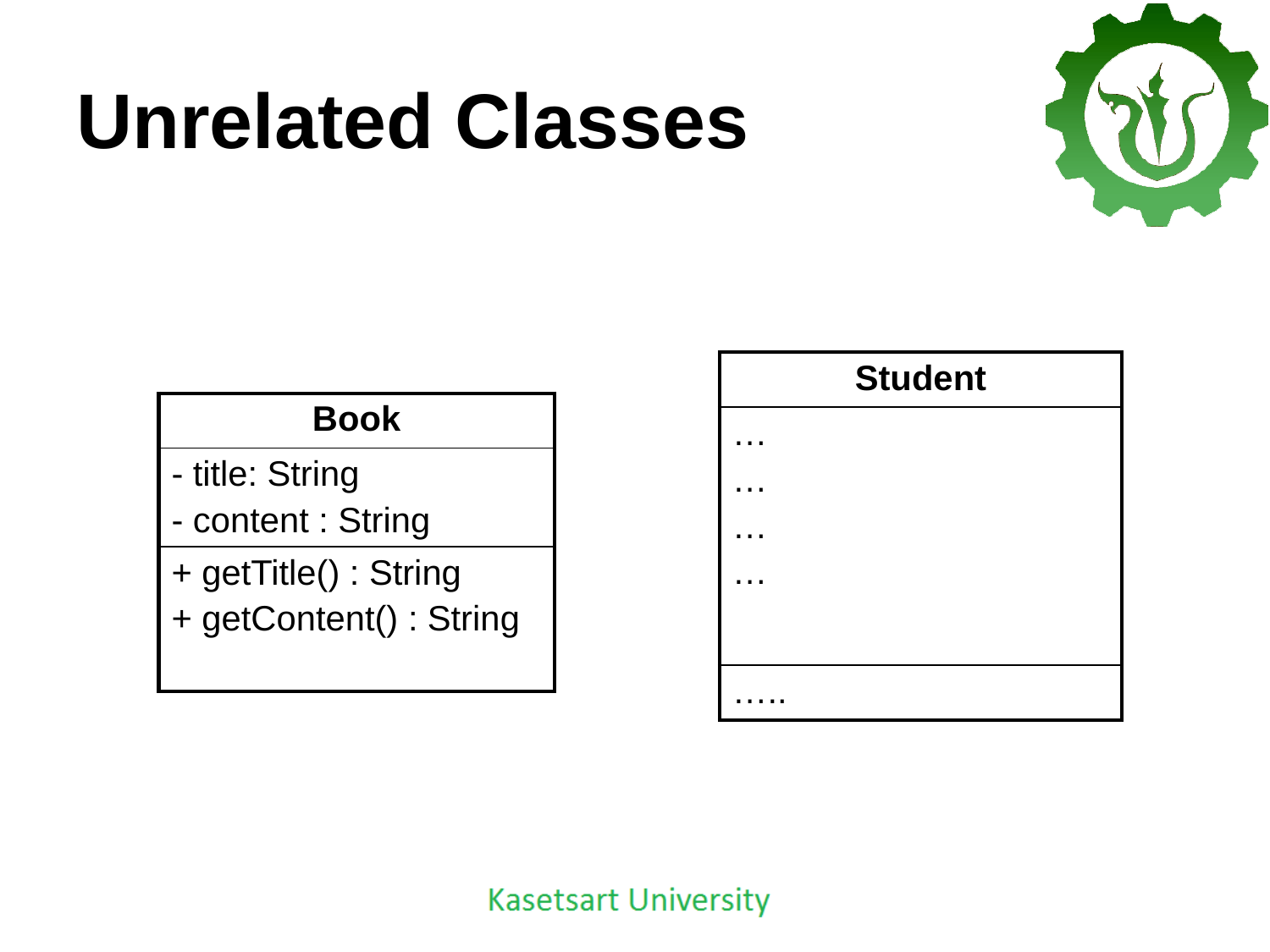

# Unrelated Classes

| Student |
| --- |
| … … … … |
| ….. |
| Book |
| --- |
| - title: String - content : String |
| + getTitle() : String + getContent() : String |